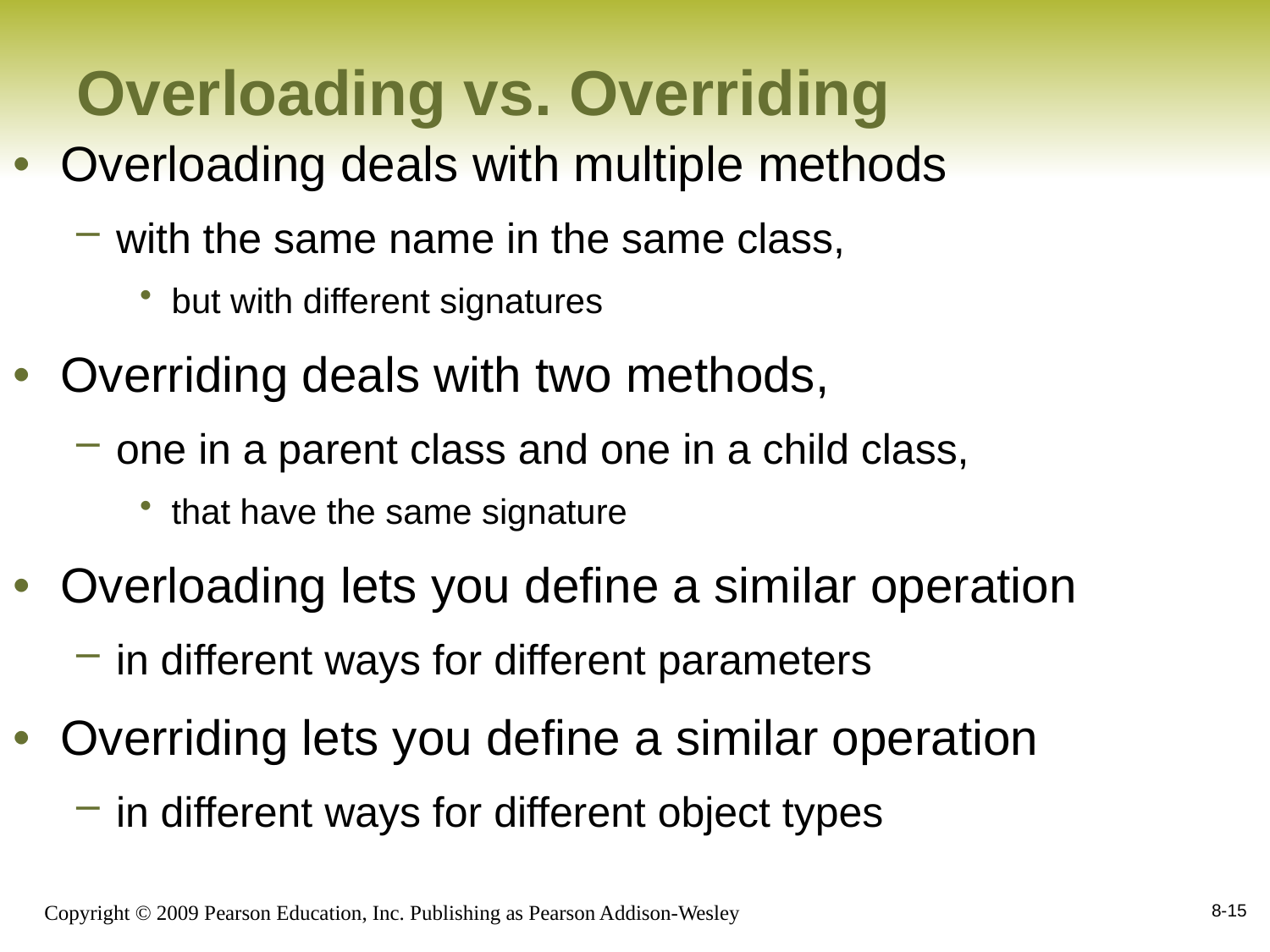

# Overloading vs. Overriding
Overloading deals with multiple methods
with the same name in the same class,
but with different signatures
Overriding deals with two methods,
one in a parent class and one in a child class,
that have the same signature
Overloading lets you define a similar operation
in different ways for different parameters
Overriding lets you define a similar operation
in different ways for different object types
8-15